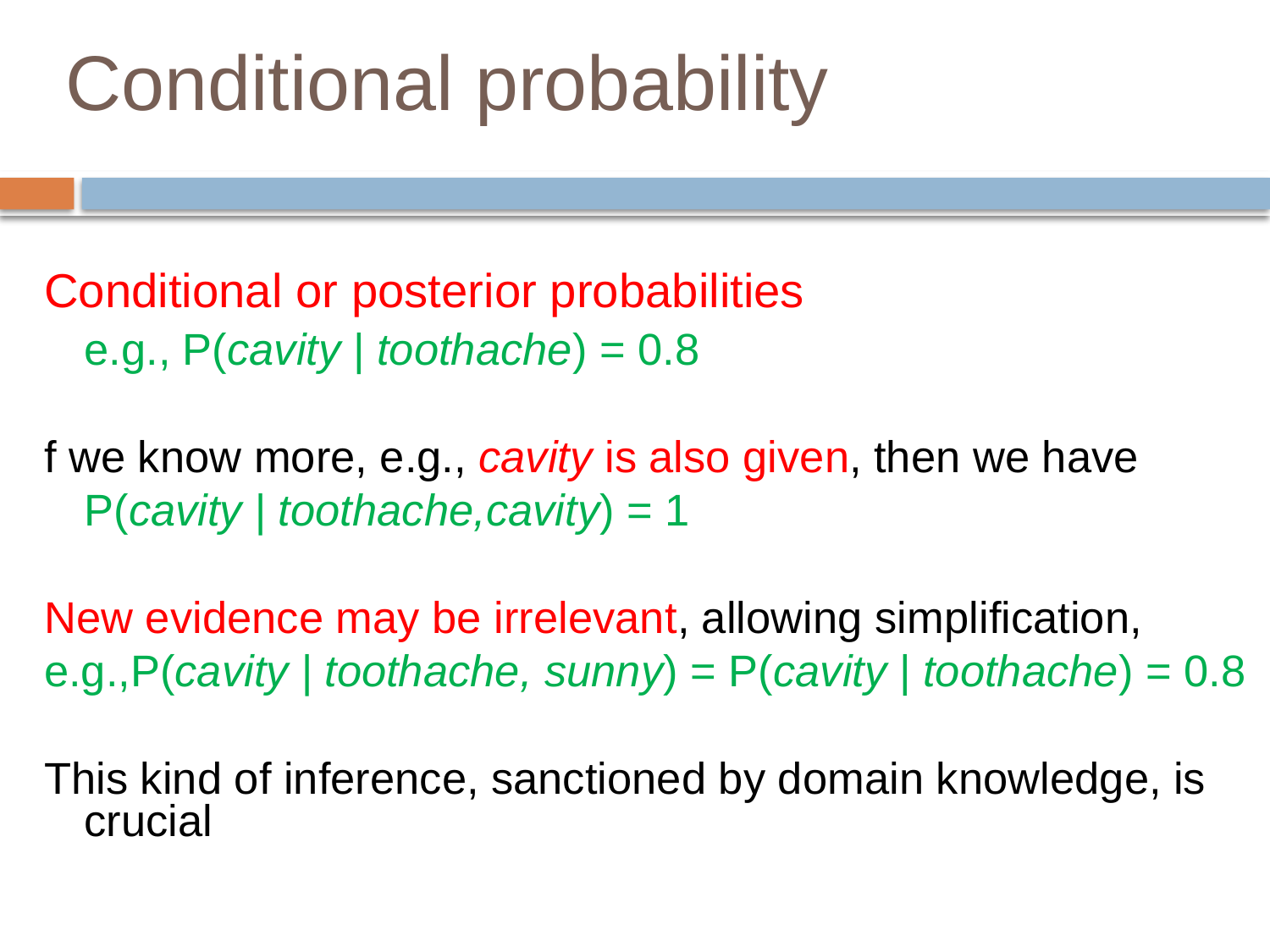

# Conditional probability

Conditional or posterior probabilities
	e.g., P(cavity | toothache) = 0.8

f we know more, e.g., cavity is also given, then we have
		P(cavity | toothache,cavity) = 1

New evidence may be irrelevant, allowing simplification,
e.g.,P(cavity | toothache, sunny) = P(cavity | toothache) = 0.8

This kind of inference, sanctioned by domain knowledge, is crucial